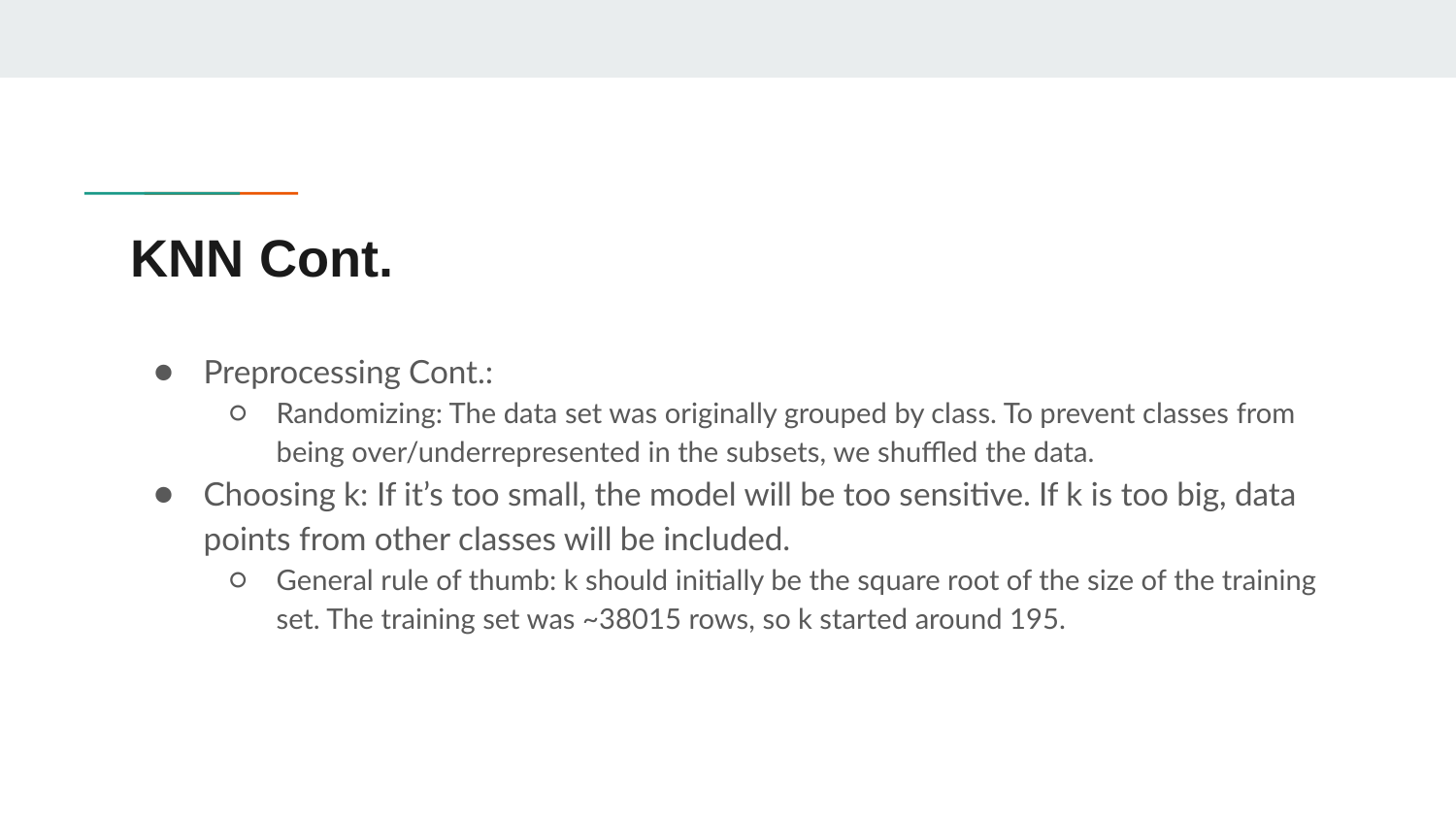

# KNN Cont.
Preprocessing Cont.:
Randomizing: The data set was originally grouped by class. To prevent classes from being over/underrepresented in the subsets, we shuffled the data.
Choosing k: If it’s too small, the model will be too sensitive. If k is too big, data points from other classes will be included.
General rule of thumb: k should initially be the square root of the size of the training set. The training set was ~38015 rows, so k started around 195.